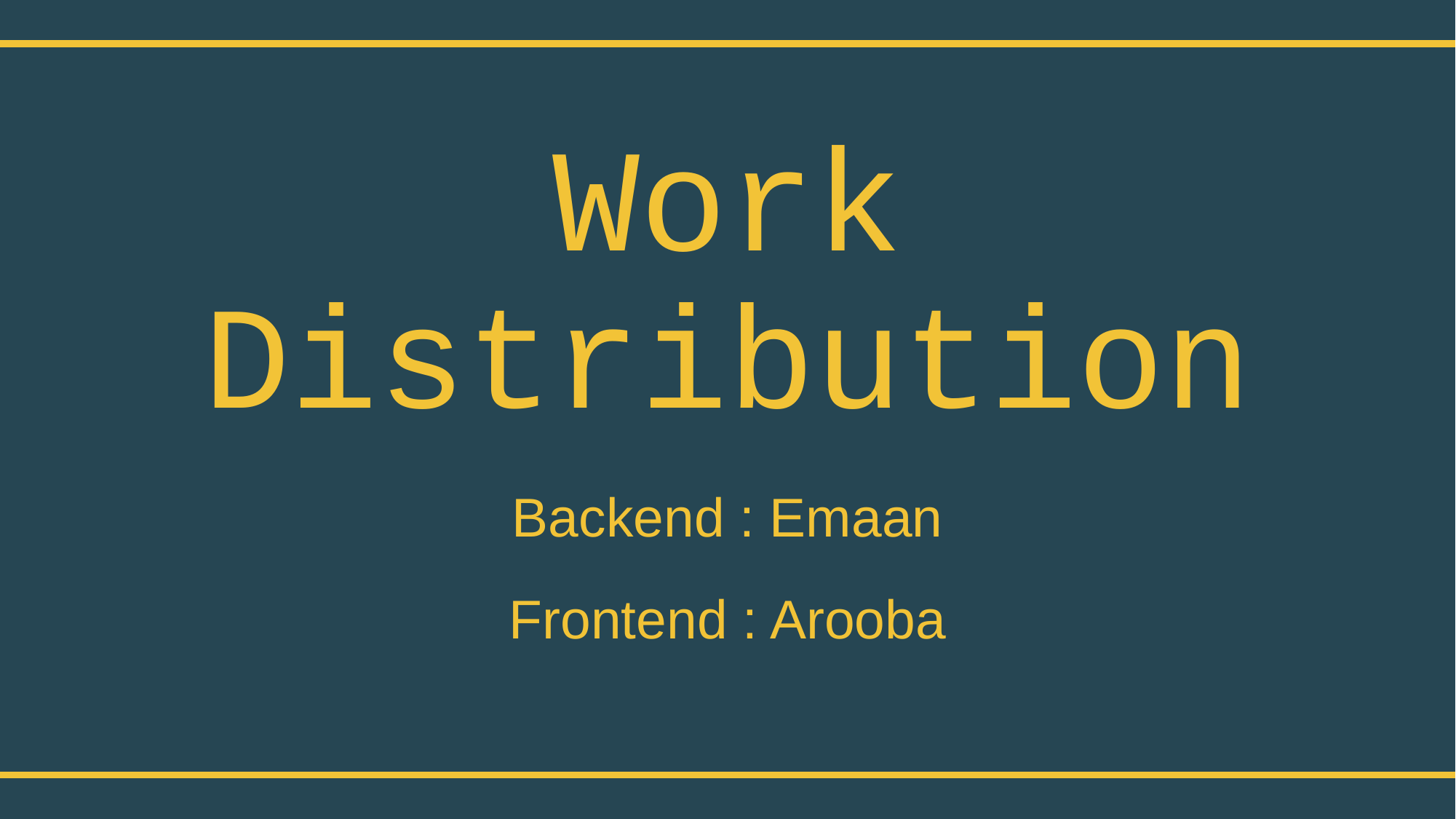

# Work Distribution
Backend : Emaan
Frontend : Arooba